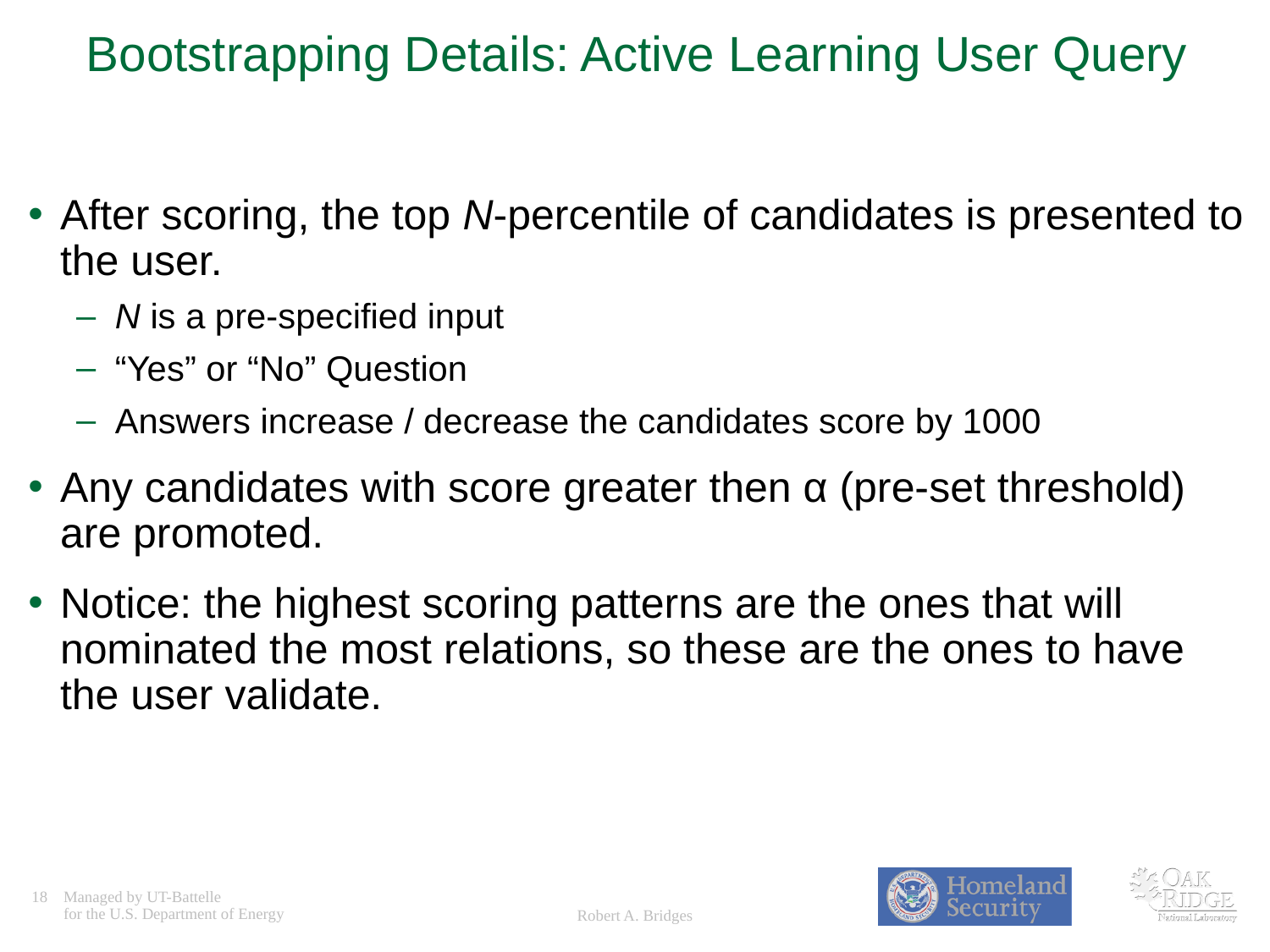

# Bootstrapping Details: Active Learning User Query
After scoring, the top N-percentile of candidates is presented to the user.
N is a pre-specified input
“Yes” or “No” Question
Answers increase / decrease the candidates score by 1000
Any candidates with score greater then α (pre-set threshold) are promoted.
Notice: the highest scoring patterns are the ones that will nominated the most relations, so these are the ones to have the user validate.